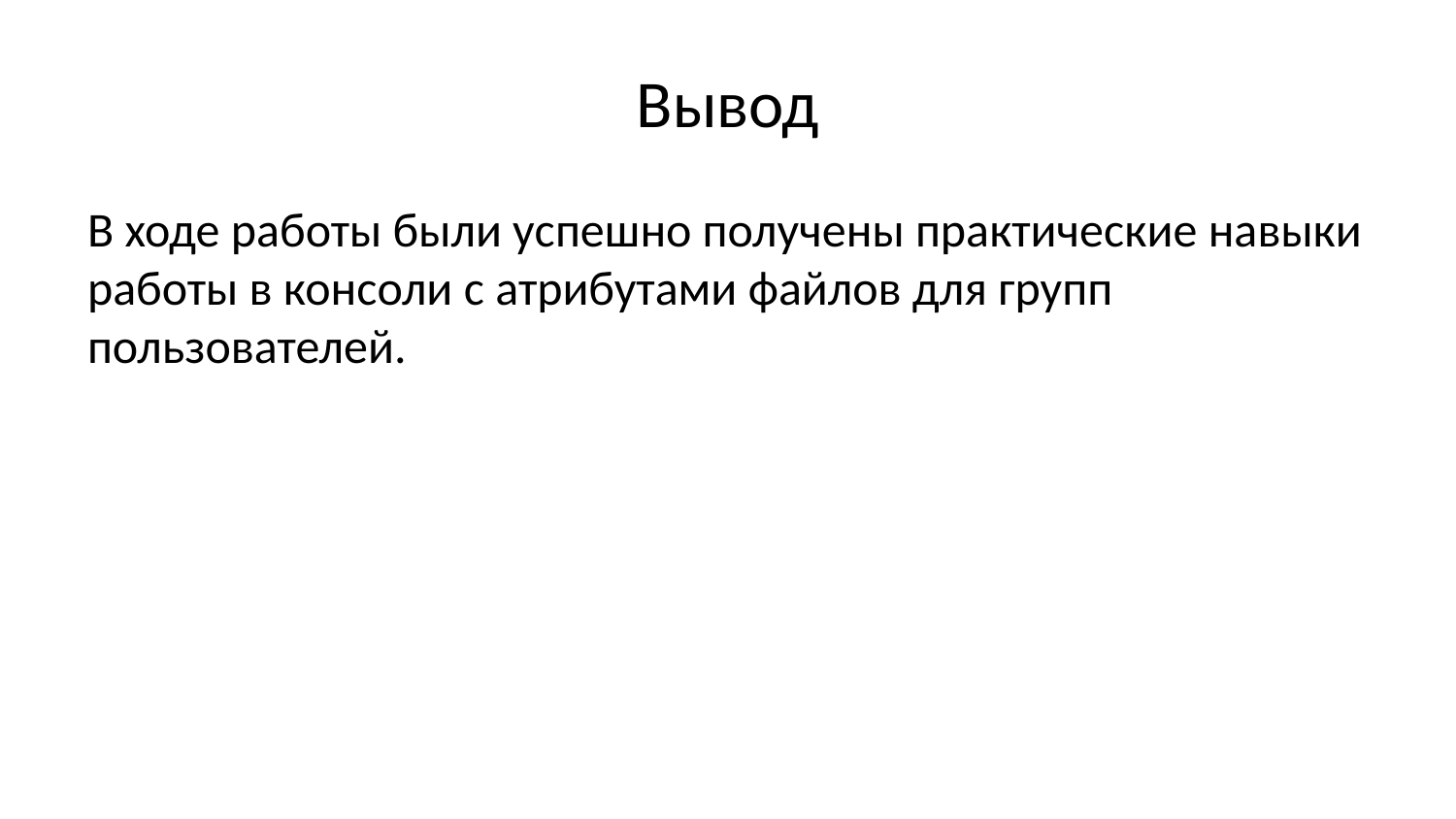

# Вывод
В ходе работы были успешно получены практические навыки работы в консоли с атрибутами файлов для групп пользователей.